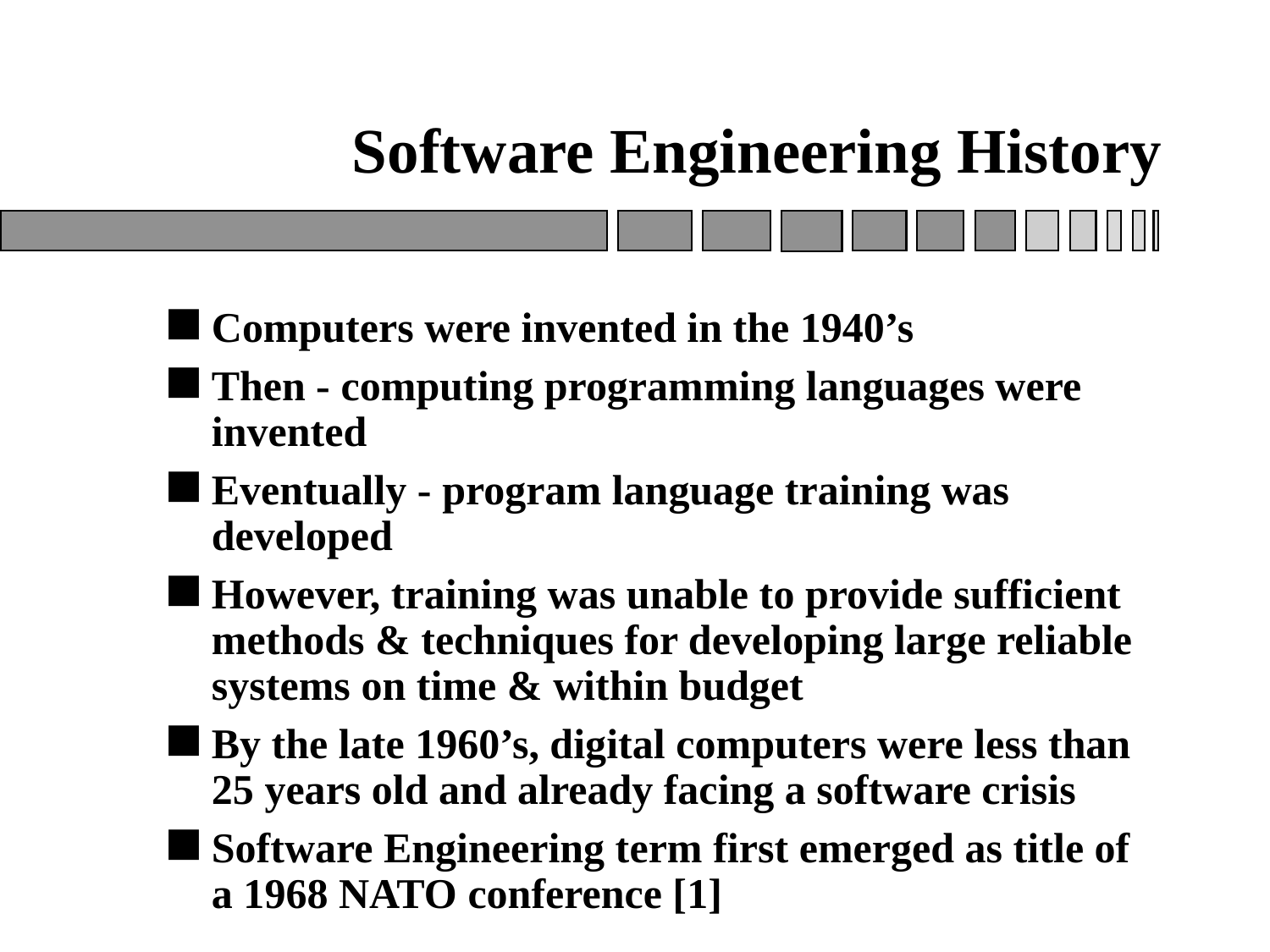

# Software Engineering History
Computers were invented in the 1940’s
Then - computing programming languages were invented
Eventually - program language training was developed
However, training was unable to provide sufficient methods & techniques for developing large reliable systems on time & within budget
By the late 1960’s, digital computers were less than 25 years old and already facing a software crisis
Software Engineering term first emerged as title of a 1968 NATO conference [1]